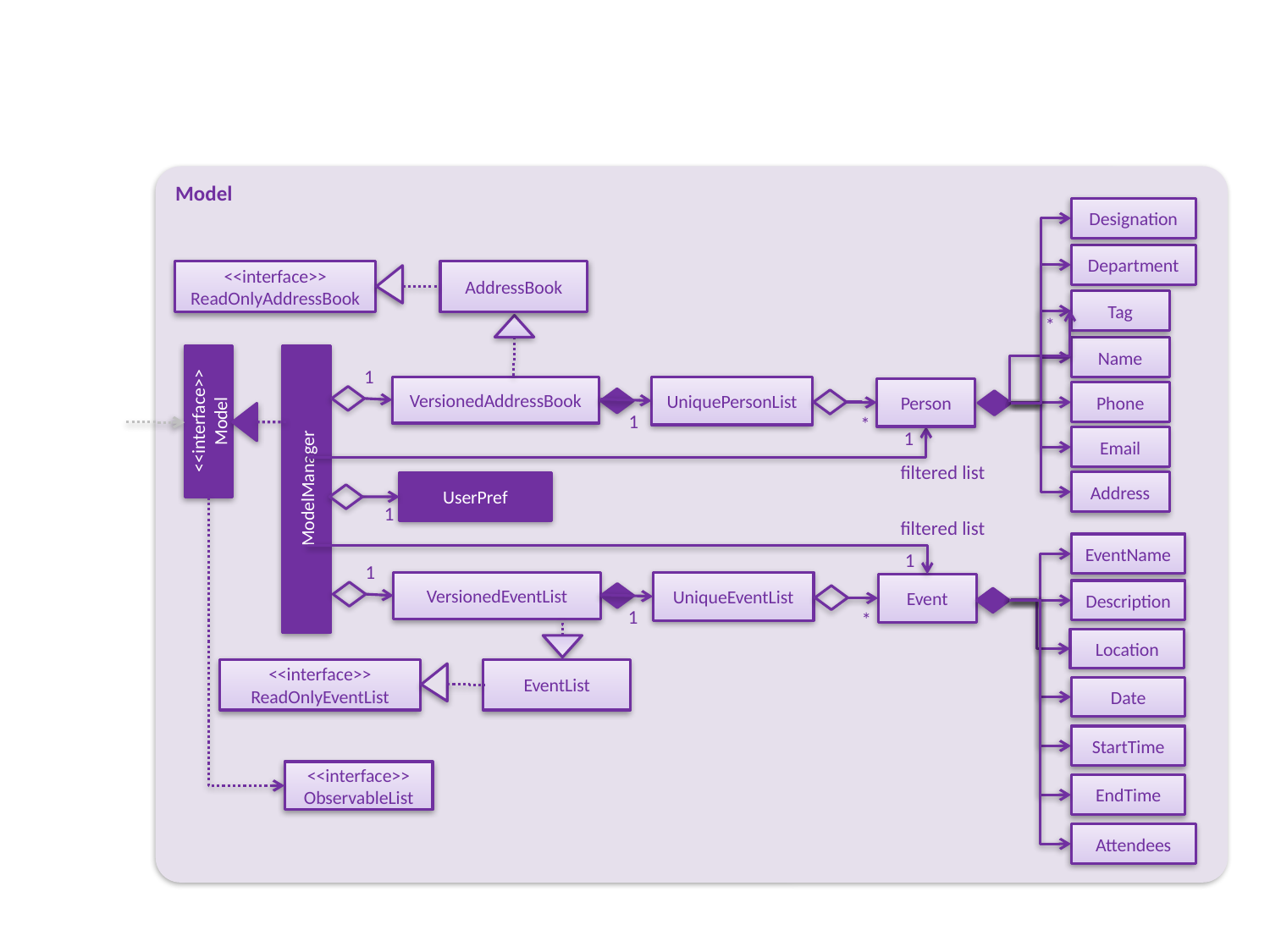

Model
Designation
Department
<<interface>>
ReadOnlyAddressBook
AddressBook

Tag
*

Name
1
VersionedAddressBook
UniquePersonList
Person
Phone

<<interface>>
Model
1

*
1
Email
filtered list
ModelManager
Address
UserPref

1
filtered list
EventName
1
1
VersionedEventList
UniqueEventList
Event
Description

1
*
Location

<<interface>>
ReadOnlyEventList
EventList

Date
StartTime
<<interface>>
ObservableList
EndTime
Attendees